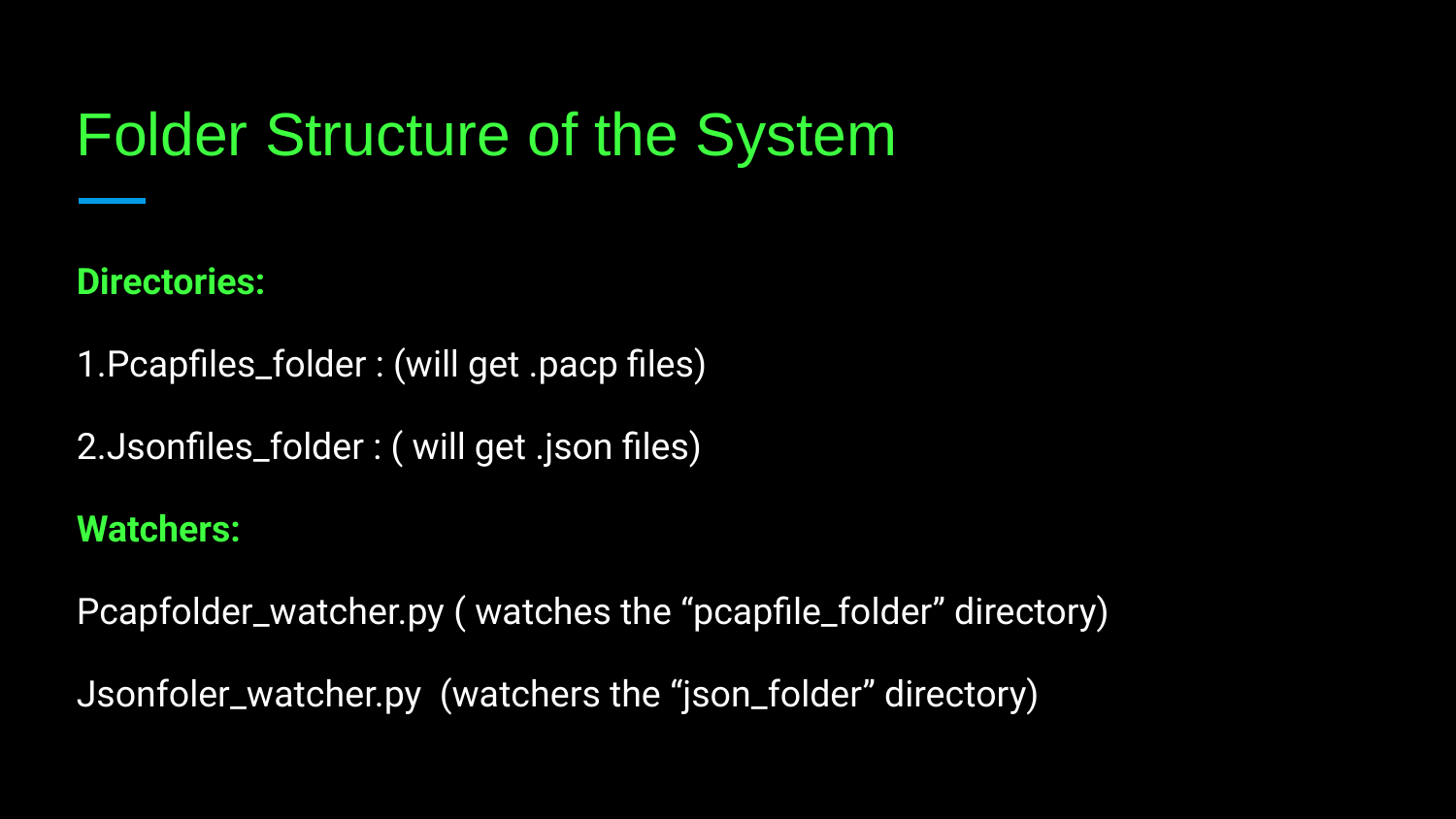

# Folder Structure of the System
Directories:
1.Pcapfiles_folder : (will get .pacp files)
2.Jsonfiles_folder : ( will get .json files)
Watchers:
Pcapfolder_watcher.py ( watches the “pcapfile_folder” directory)
Jsonfoler_watcher.py  (watchers the “json_folder” directory)